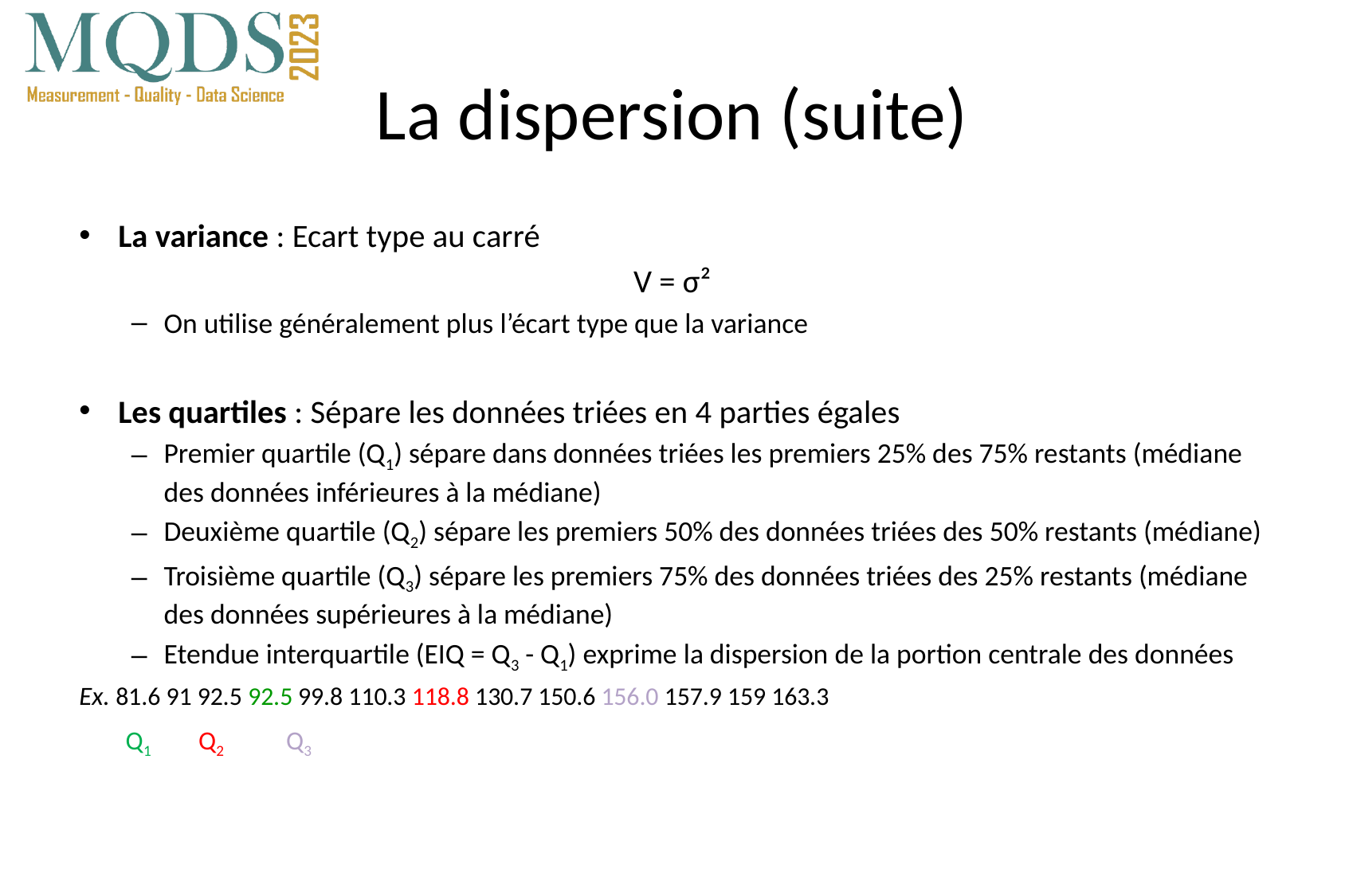

# La dispersion (suite)
La variance : Ecart type au carré
V = σ²
On utilise généralement plus l’écart type que la variance

Les quartiles : Sépare les données triées en 4 parties égales
Premier quartile (Q1) sépare dans données triées les premiers 25% des 75% restants (médiane des données inférieures à la médiane)
Deuxième quartile (Q2) sépare les premiers 50% des données triées des 50% restants (médiane)
Troisième quartile (Q3) sépare les premiers 75% des données triées des 25% restants (médiane des données supérieures à la médiane)
Etendue interquartile (EIQ = Q3 - Q1) exprime la dispersion de la portion centrale des données
Ex. 81.6 91 92.5 92.5 99.8 110.3 118.8 130.7 150.6 156.0 157.9 159 163.3
			 Q1 		 Q2 		   Q3